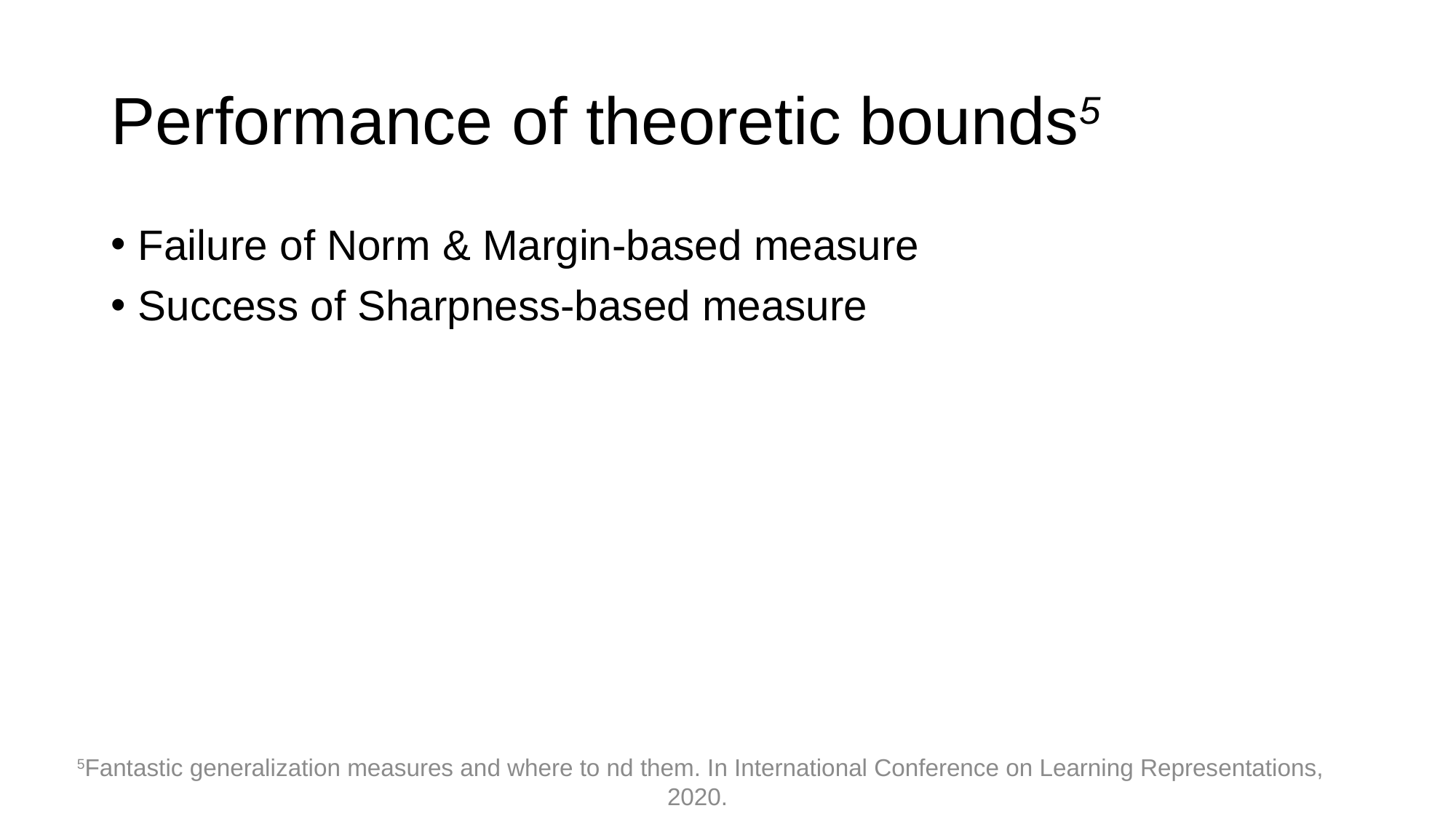

# Performance of theoretic bounds5
Failure of Norm & Margin-based measure
Success of Sharpness-based measure

5Fantastic generalization measures and where to nd them. In International Conference on Learning Representations, 2020.